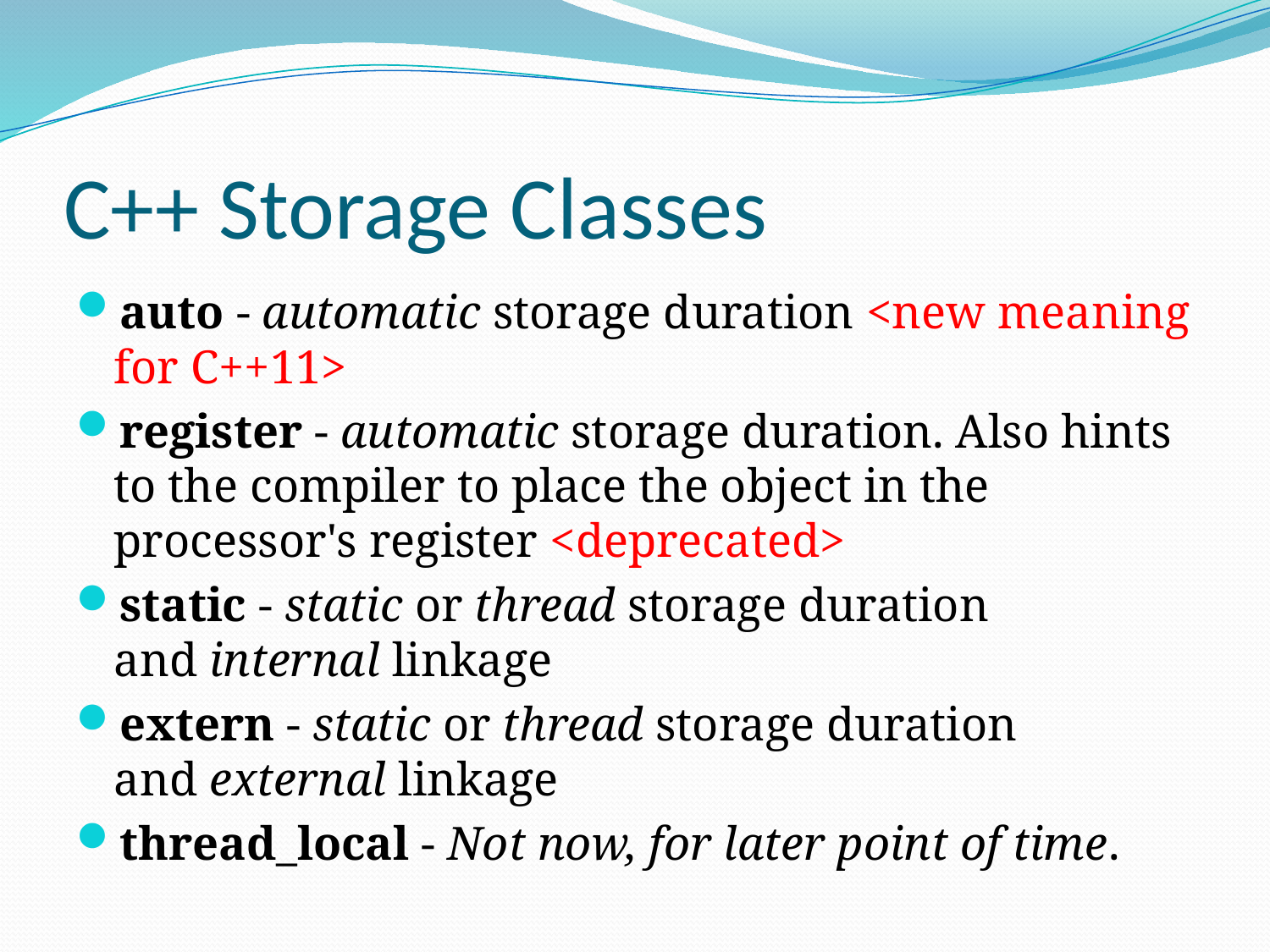

# C++ Storage Classes
auto - automatic storage duration <new meaning for C++11>
register - automatic storage duration. Also hints to the compiler to place the object in the processor's register <deprecated>
static - static or thread storage duration and internal linkage
extern - static or thread storage duration and external linkage
thread_local - Not now, for later point of time.